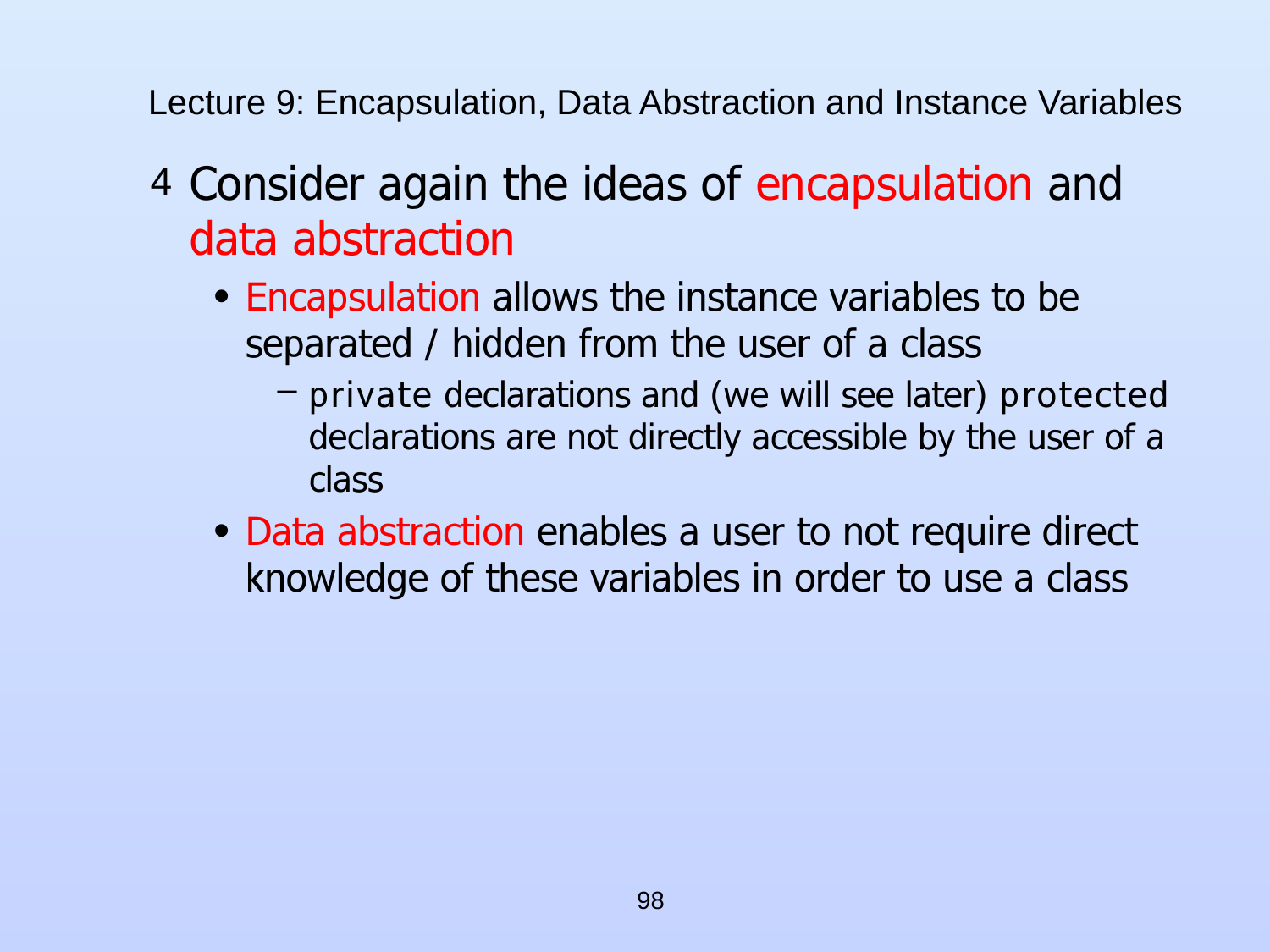

# Lecture 9: Encapsulation, Data Abstraction and Instance Variables
Consider again the ideas of encapsulation and data abstraction
Encapsulation allows the instance variables to be separated / hidden from the user of a class
private declarations and (we will see later) protected declarations are not directly accessible by the user of a class
Data abstraction enables a user to not require direct knowledge of these variables in order to use a class

98